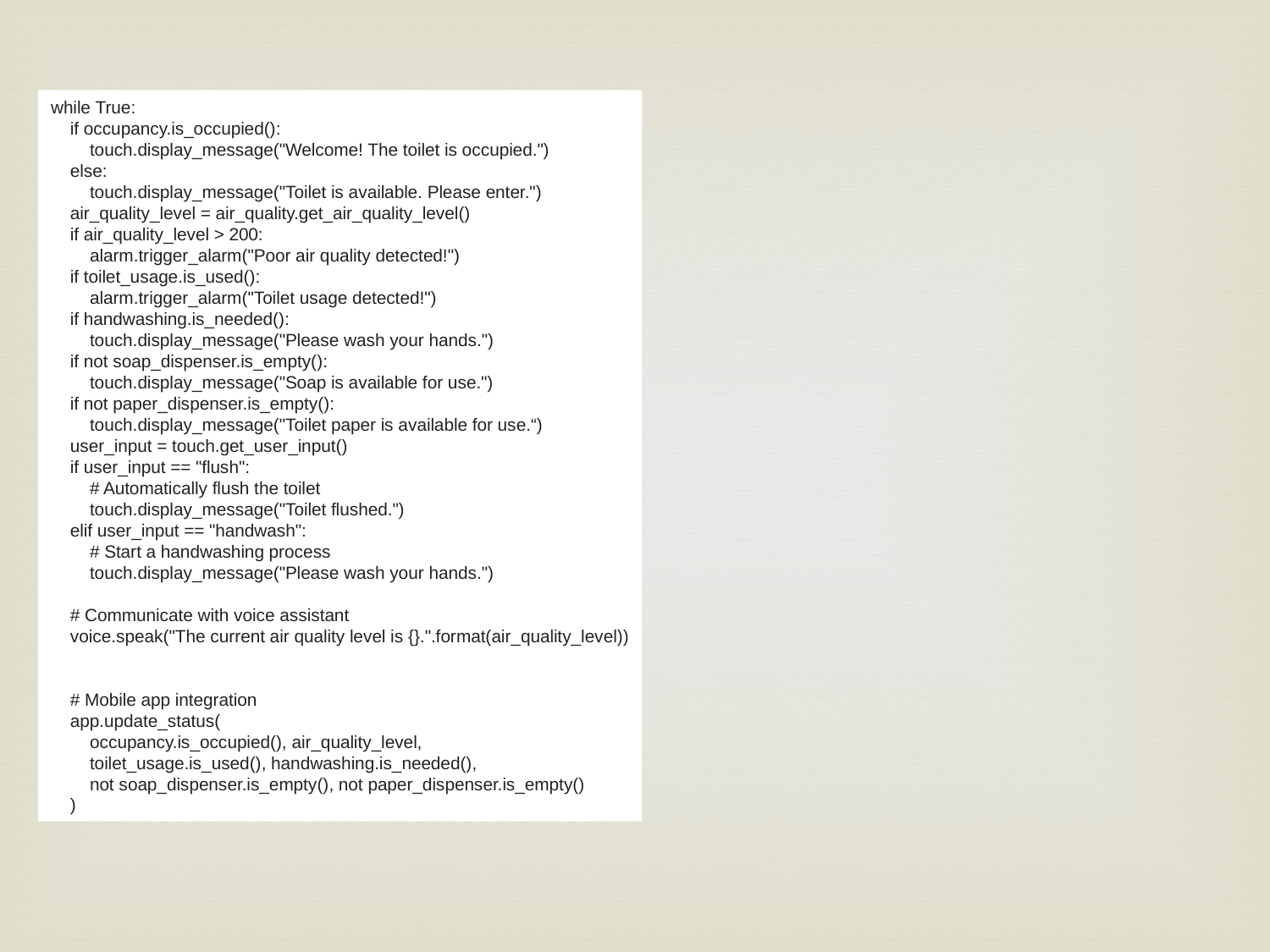

while True:
    if occupancy.is_occupied():
        touch.display_message("Welcome! The toilet is occupied.")
    else:
        touch.display_message("Toilet is available. Please enter.")
    air_quality_level = air_quality.get_air_quality_level()
    if air_quality_level > 200:
        alarm.trigger_alarm("Poor air quality detected!")
    if toilet_usage.is_used():
        alarm.trigger_alarm("Toilet usage detected!")
    if handwashing.is_needed():
        touch.display_message("Please wash your hands.")
    if not soap_dispenser.is_empty():
        touch.display_message("Soap is available for use.")
    if not paper_dispenser.is_empty():
        touch.display_message("Toilet paper is available for use.“)
    user_input = touch.get_user_input()
    if user_input == "flush":
        # Automatically flush the toilet
        touch.display_message("Toilet flushed.")
    elif user_input == "handwash":
        # Start a handwashing process
        touch.display_message("Please wash your hands.")

    # Communicate with voice assistant
    voice.speak("The current air quality level is {}.".format(air_quality_level))

    # Mobile app integration
    app.update_status(
        occupancy.is_occupied(), air_quality_level,
        toilet_usage.is_used(), handwashing.is_needed(),
        not soap_dispenser.is_empty(), not paper_dispenser.is_empty()
    )